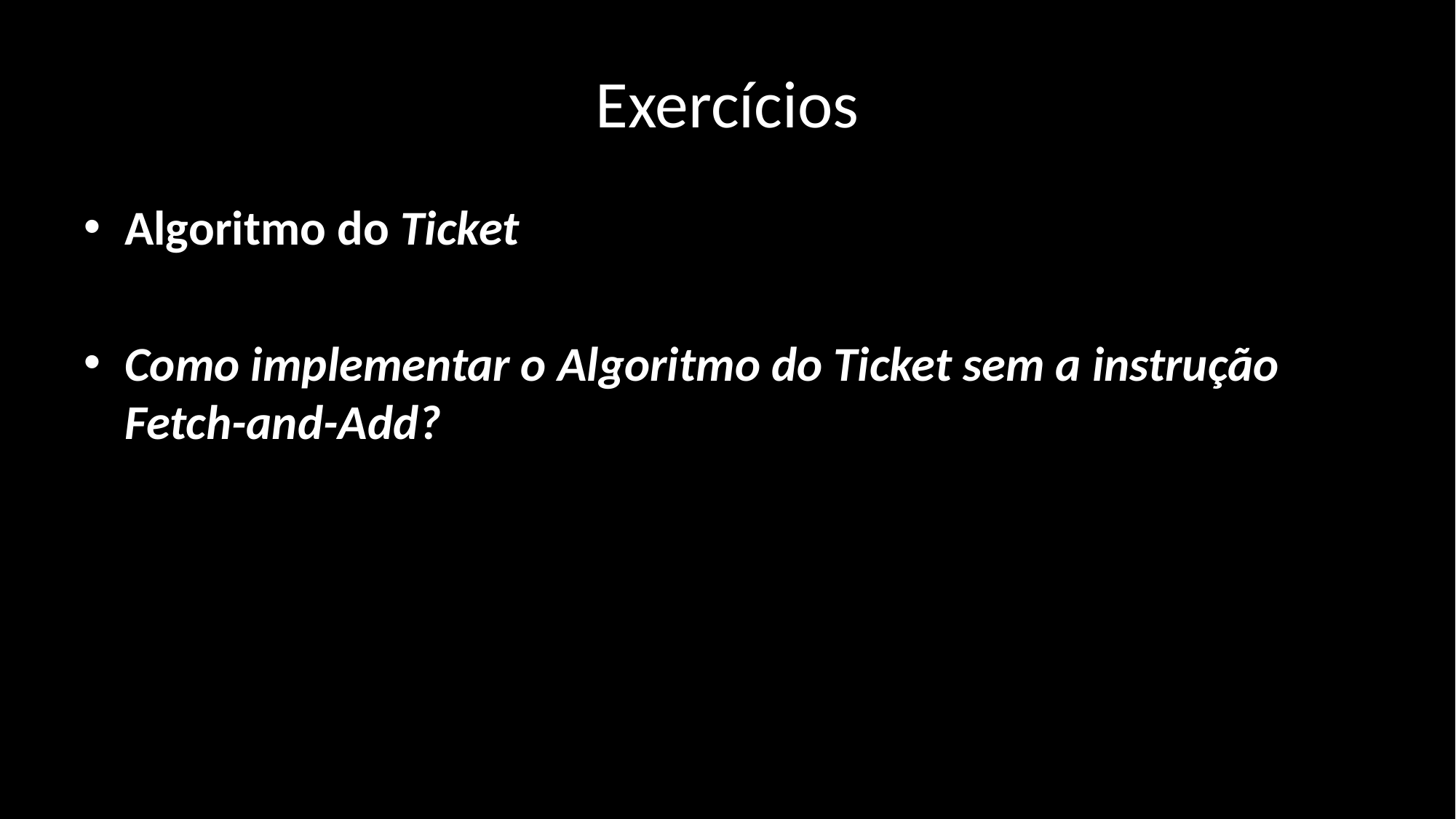

# Exercícios
Algoritmo do Ticket

Como implementar o Algoritmo do Ticket sem a instrução Fetch-and-Add?